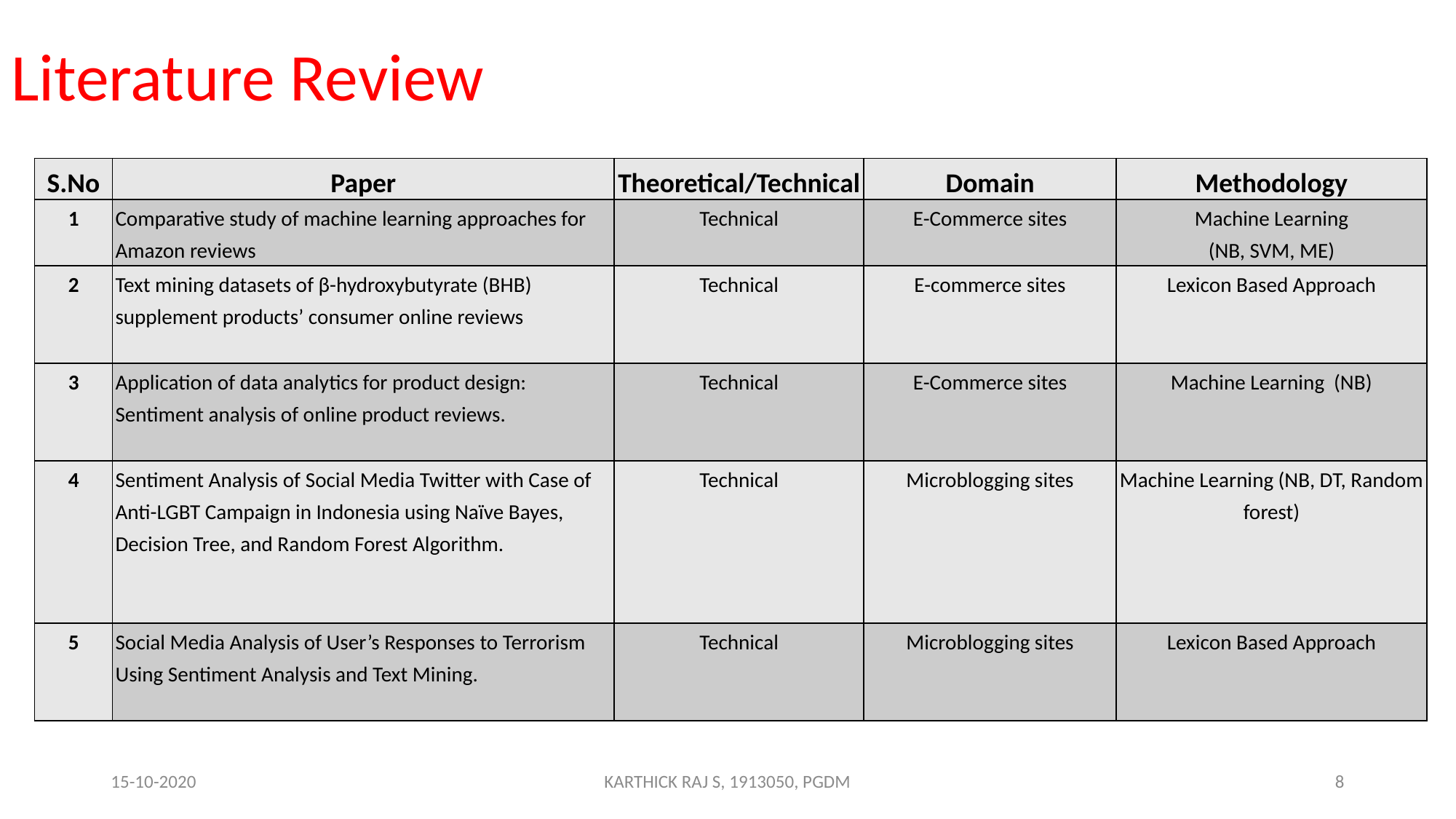

# Literature Review
| S.No | Paper | Theoretical/Technical | Domain | Methodology |
| --- | --- | --- | --- | --- |
| 1 | Comparative study of machine learning approaches for Amazon reviews | Technical | E-Commerce sites | Machine Learning (NB, SVM, ME) |
| 2 | Text mining datasets of β-hydroxybutyrate (BHB) supplement products’ consumer online reviews | Technical | E-commerce sites | Lexicon Based Approach |
| 3 | Application of data analytics for product design: Sentiment analysis of online product reviews. | Technical | E-Commerce sites | Machine Learning (NB) |
| 4 | Sentiment Analysis of Social Media Twitter with Case of Anti-LGBT Campaign in Indonesia using Naïve Bayes, Decision Tree, and Random Forest Algorithm. | Technical | Microblogging sites | Machine Learning (NB, DT, Random forest) |
| 5 | Social Media Analysis of User’s Responses to Terrorism Using Sentiment Analysis and Text Mining. | Technical | Microblogging sites | Lexicon Based Approach |
15-10-2020
KARTHICK RAJ S, 1913050, PGDM
8